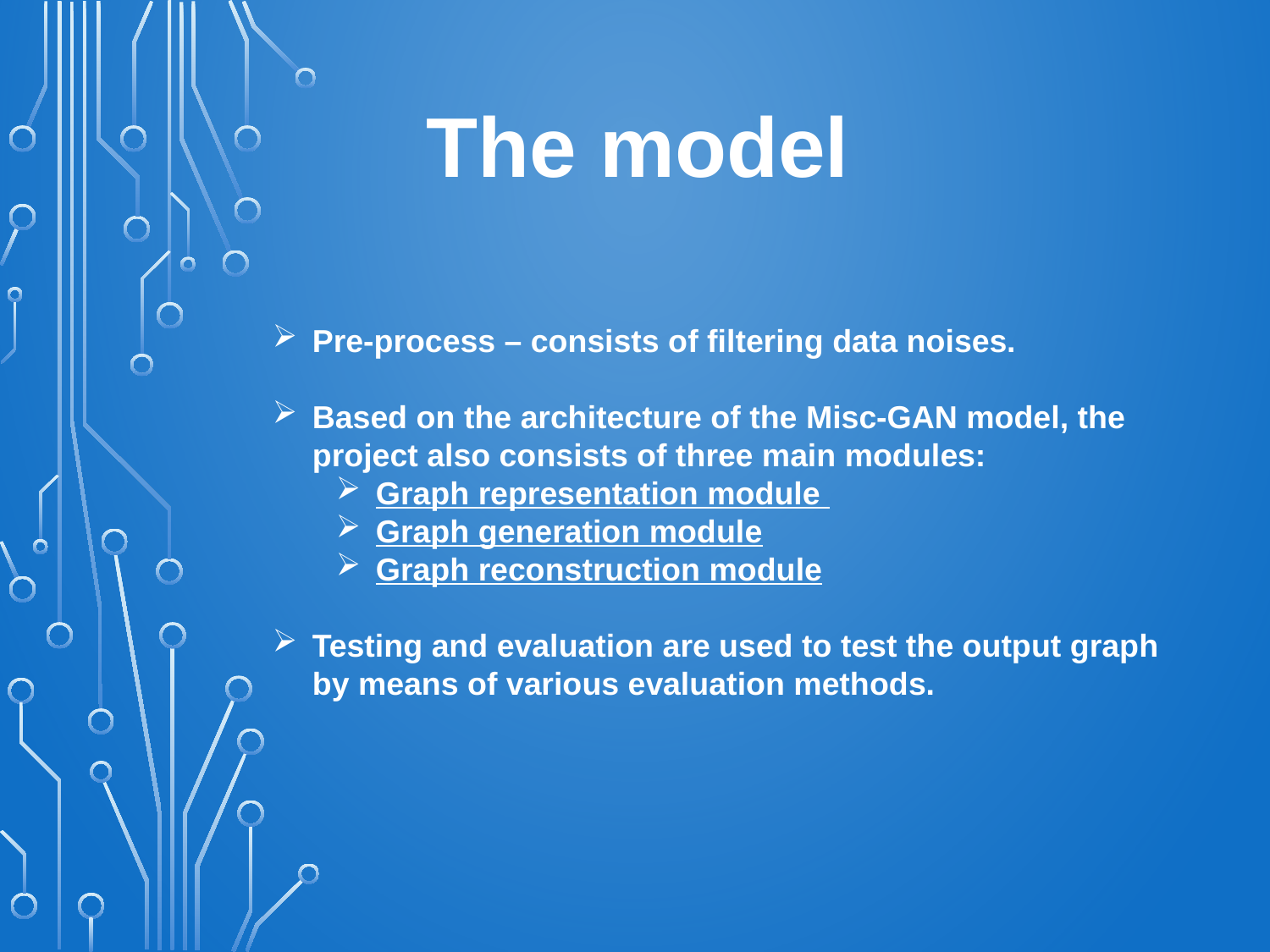

The model
Pre-process – consists of filtering data noises.

Based on the architecture of the Misc-GAN model, the project also consists of three main modules:
Graph representation module
Graph generation module
Graph reconstruction module
Testing and evaluation are used to test the output graph by means of various evaluation methods.